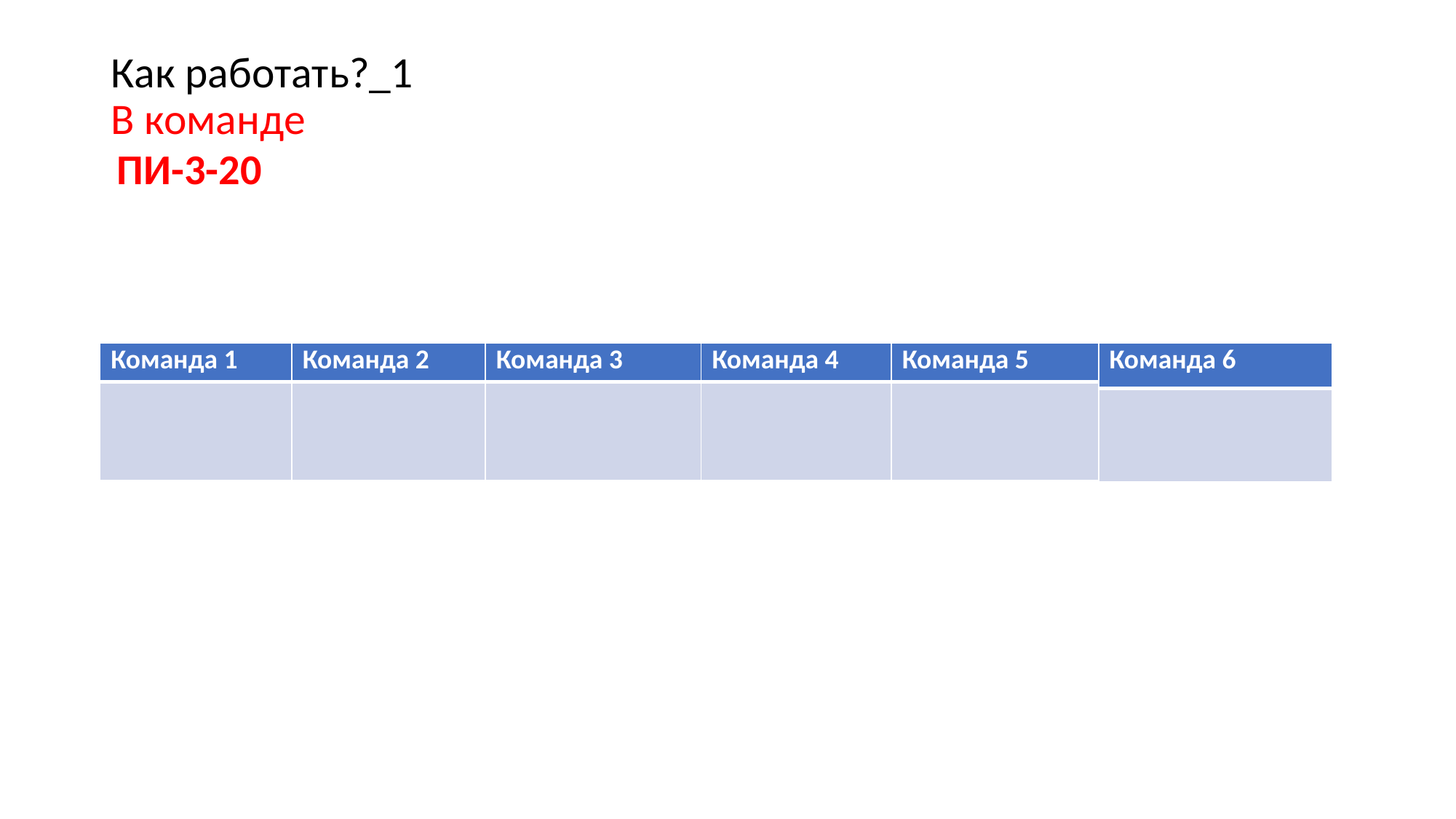

# Как работать?_1 В команде
           ПИ-3-20
| Команда 1 | Команда 2 | Команда 3 | Команда 4 | Команда 5 |
| --- | --- | --- | --- | --- |
|  |  |  |  |  |
| Команда 6 |
| --- |
|  |